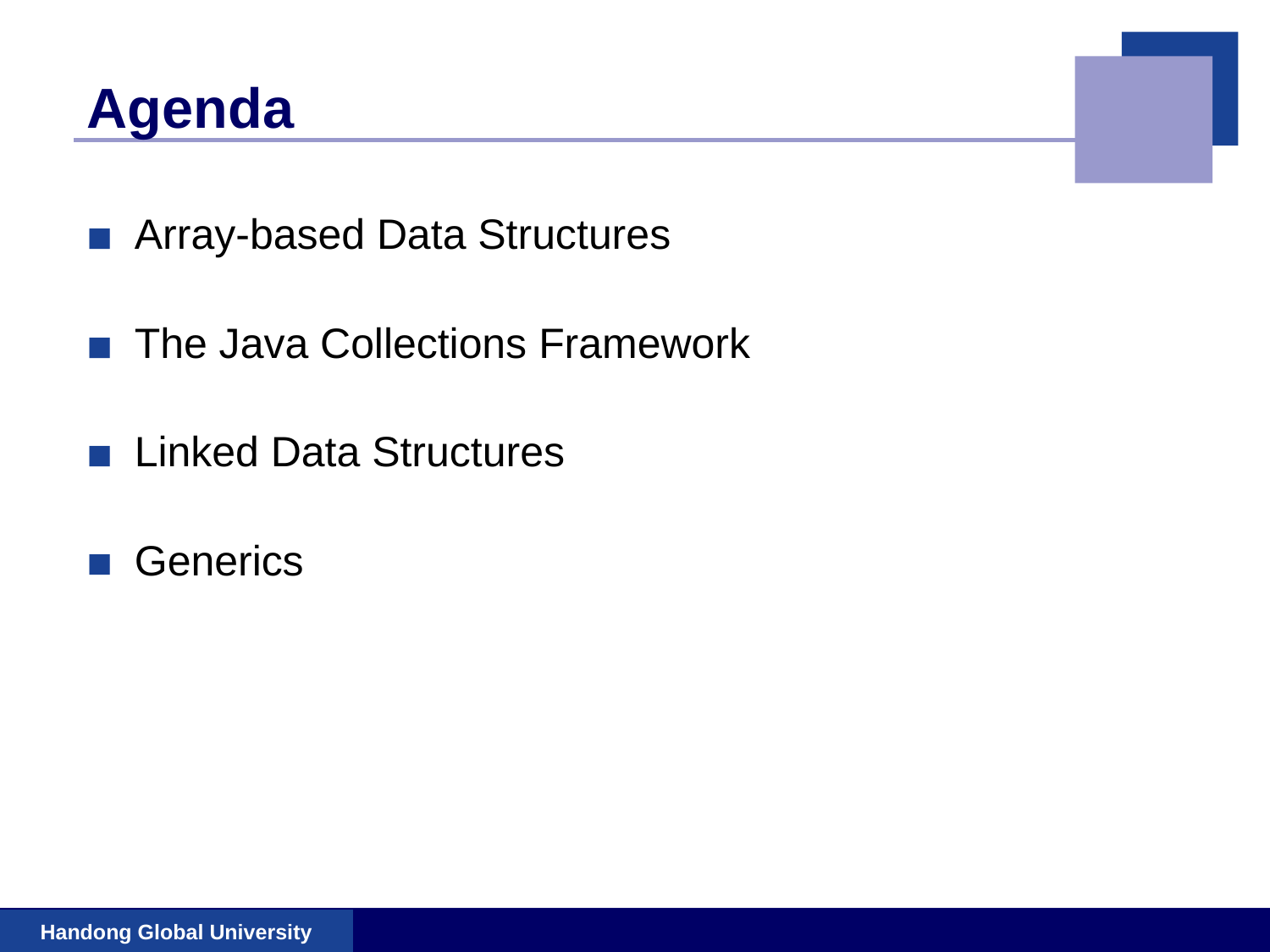

# Agenda
Array-based Data Structures

The Java Collections Framework

Linked Data Structures

Generics